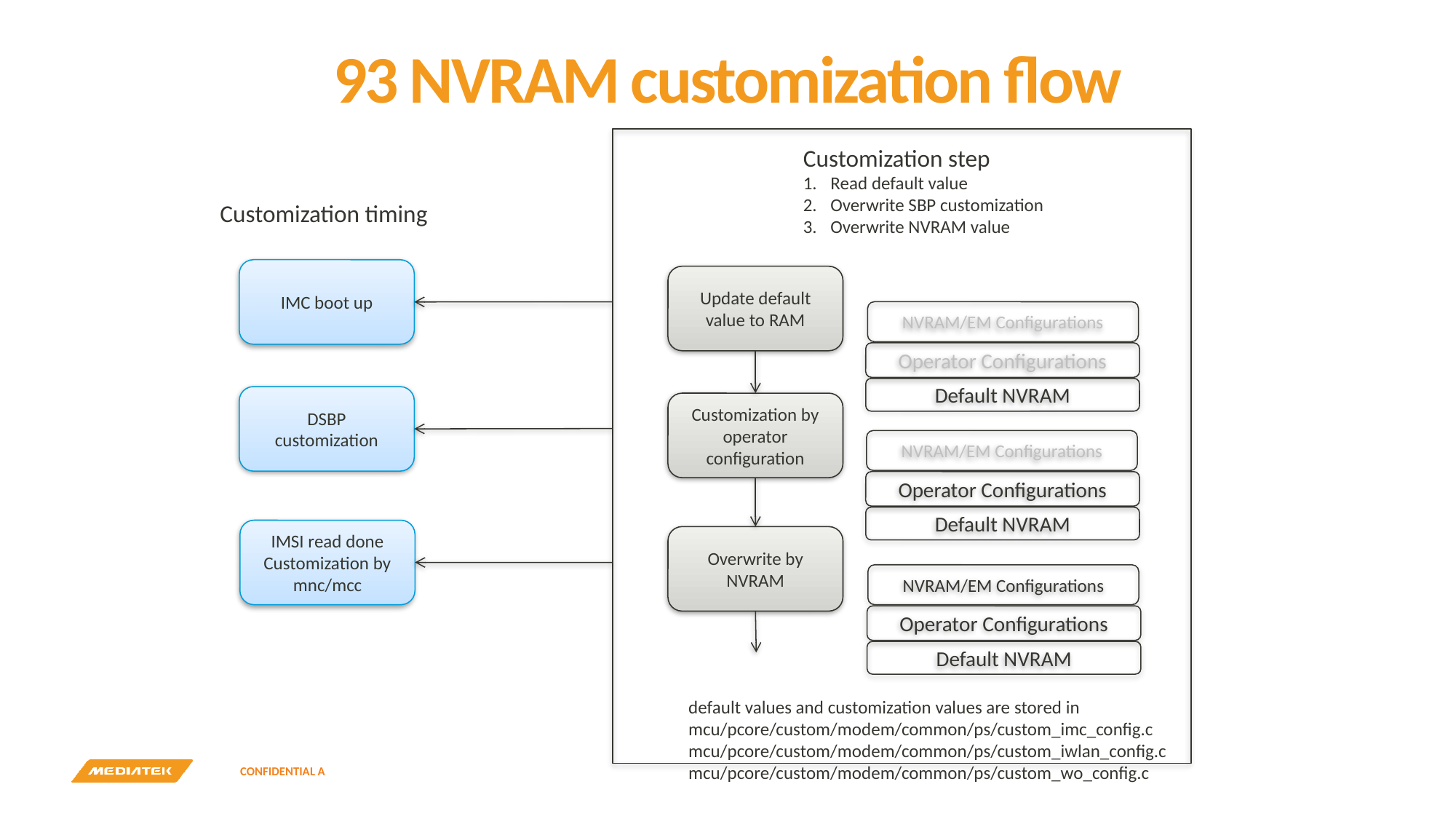

# 93 NVRAM customization flow

Customization step
Read default value
Overwrite SBP customization
Overwrite NVRAM value

Customization timing
IMC boot up
Update default value to RAM
NVRAM/EM Configurations
Operator Configurations
Default NVRAM
DSBP customization
Customization by operator configuration
NVRAM/EM Configurations
Operator Configurations
Default NVRAM
IMSI read done
Customization by mnc/mcc
Overwrite by NVRAM
NVRAM/EM Configurations
Operator Configurations
Default NVRAM
default values and customization values are stored in
mcu/pcore/custom/modem/common/ps/custom_imc_config.c
mcu/pcore/custom/modem/common/ps/custom_iwlan_config.c
mcu/pcore/custom/modem/common/ps/custom_wo_config.c